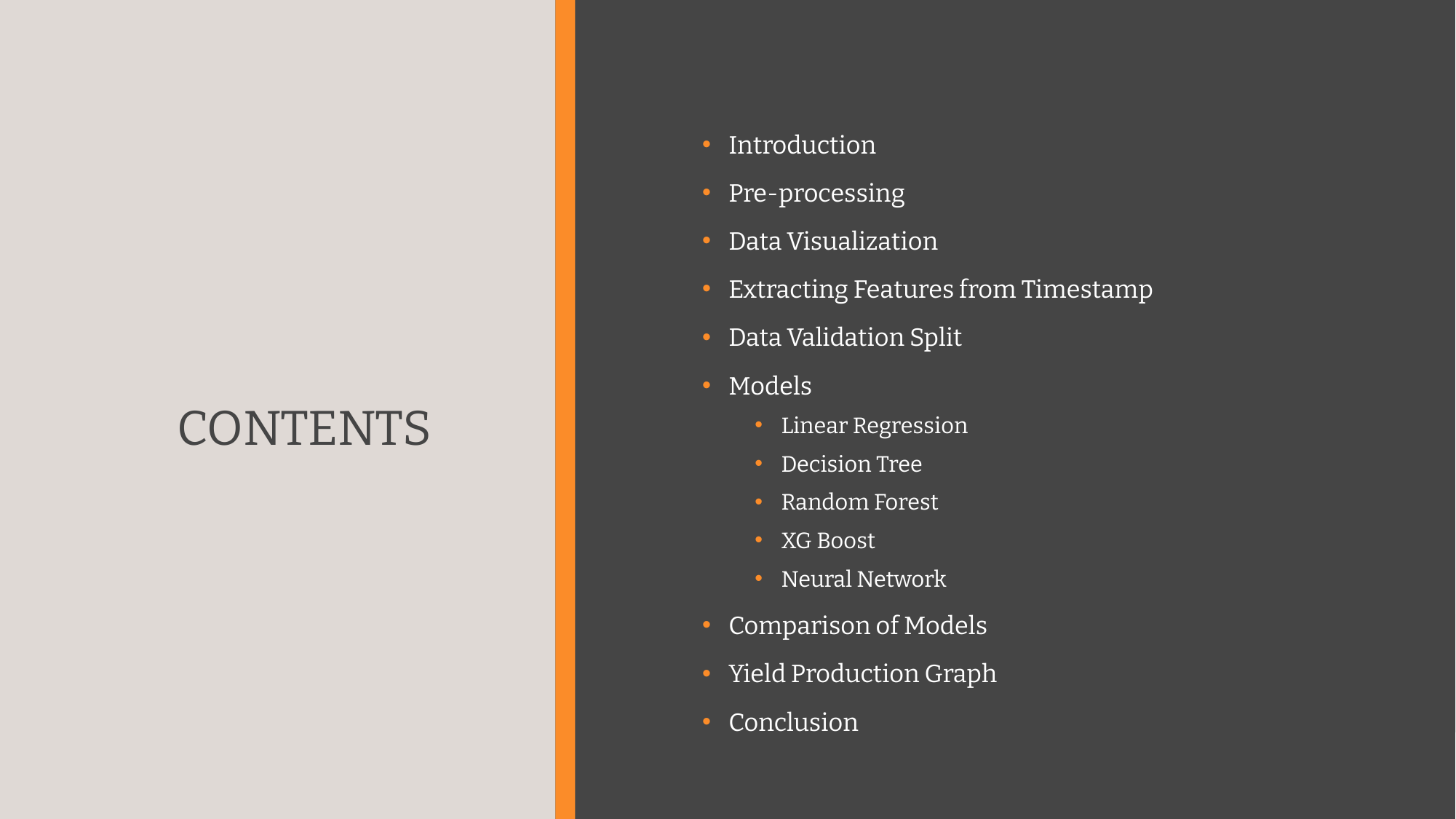

# CONTENTS
Introduction
Pre-processing
Data Visualization
Extracting Features from Timestamp
Data Validation Split
Models
Linear Regression
Decision Tree
Random Forest
XG Boost
Neural Network
Comparison of Models
Yield Production Graph
Conclusion